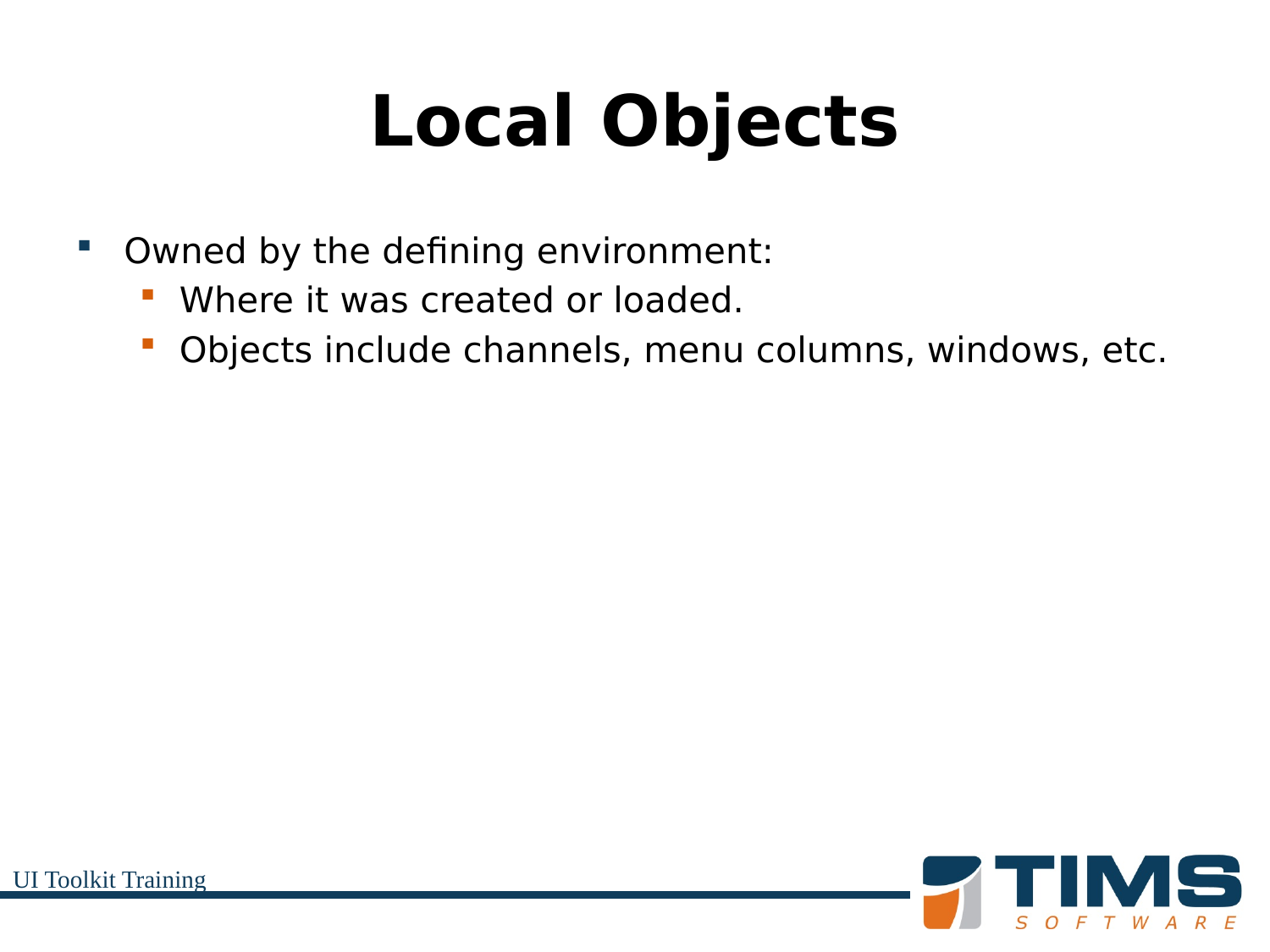

# Local Objects
Owned by the defining environment:
Where it was created or loaded.
Objects include channels, menu columns, windows, etc.
UI Toolkit Training